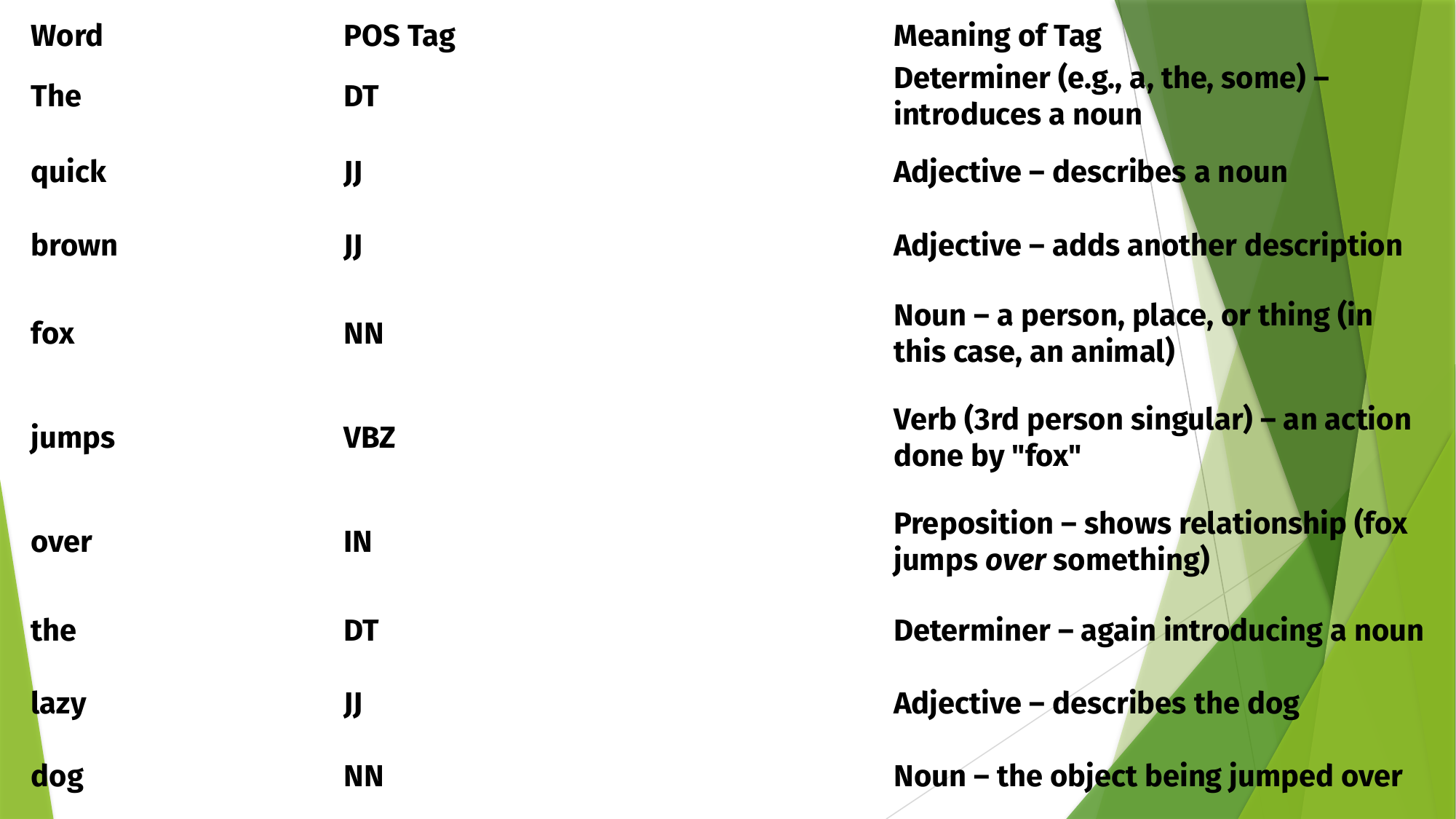

| Word | POS Tag | Meaning of Tag |
| --- | --- | --- |
| The | DT | Determiner (e.g., a, the, some) – introduces a noun |
| quick | JJ | Adjective – describes a noun |
| brown | JJ | Adjective – adds another description |
| fox | NN | Noun – a person, place, or thing (in this case, an animal) |
| jumps | VBZ | Verb (3rd person singular) – an action done by "fox" |
| over | IN | Preposition – shows relationship (fox jumps over something) |
| the | DT | Determiner – again introducing a noun |
| lazy | JJ | Adjective – describes the dog |
| dog | NN | Noun – the object being jumped over |